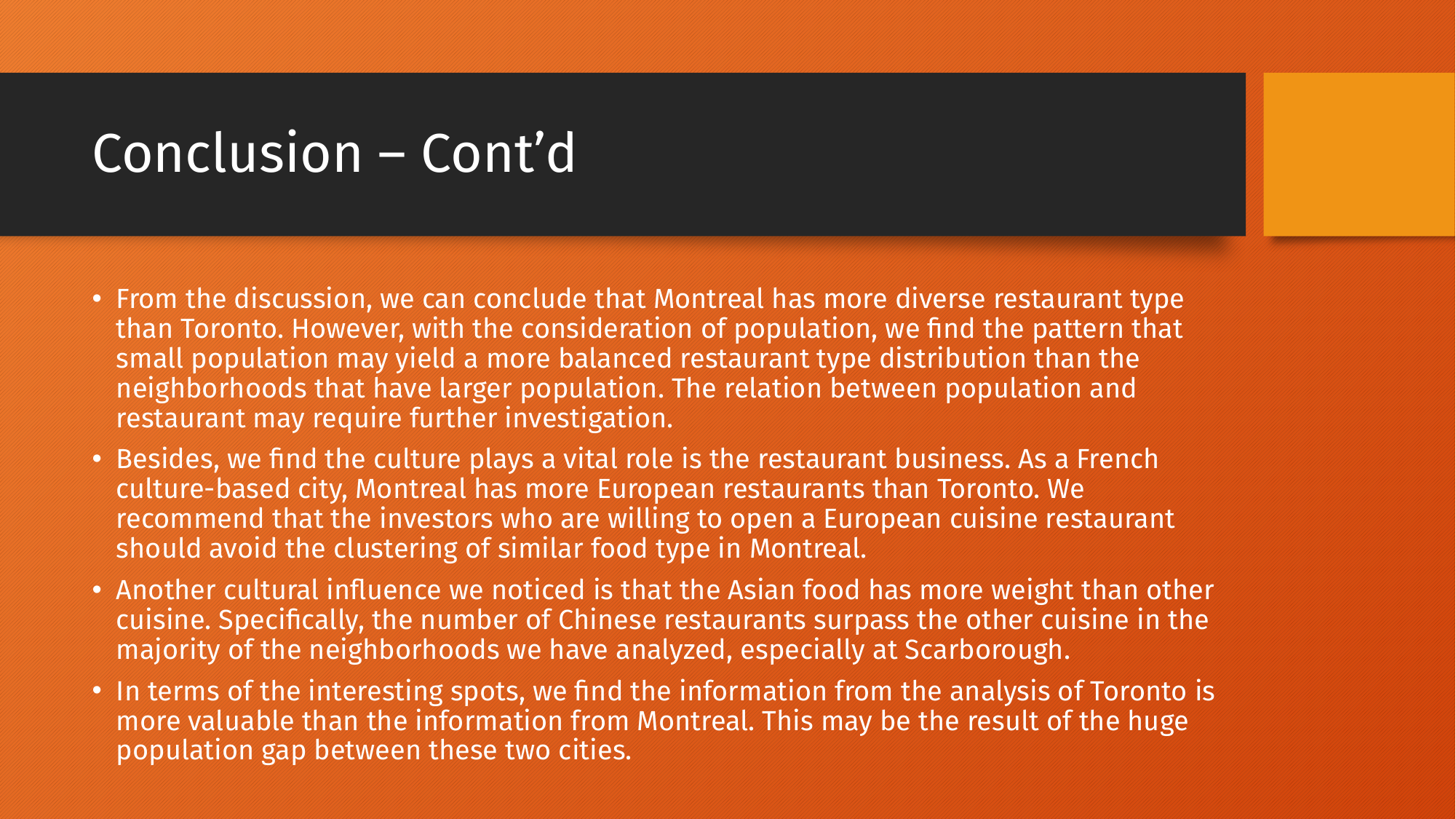

# Conclusion – Cont’d
From the discussion, we can conclude that Montreal has more diverse restaurant type than Toronto. However, with the consideration of population, we find the pattern that small population may yield a more balanced restaurant type distribution than the neighborhoods that have larger population. The relation between population and restaurant may require further investigation.
Besides, we find the culture plays a vital role is the restaurant business. As a French culture-based city, Montreal has more European restaurants than Toronto. We recommend that the investors who are willing to open a European cuisine restaurant should avoid the clustering of similar food type in Montreal.
Another cultural influence we noticed is that the Asian food has more weight than other cuisine. Specifically, the number of Chinese restaurants surpass the other cuisine in the majority of the neighborhoods we have analyzed, especially at Scarborough.
In terms of the interesting spots, we find the information from the analysis of Toronto is more valuable than the information from Montreal. This may be the result of the huge population gap between these two cities.